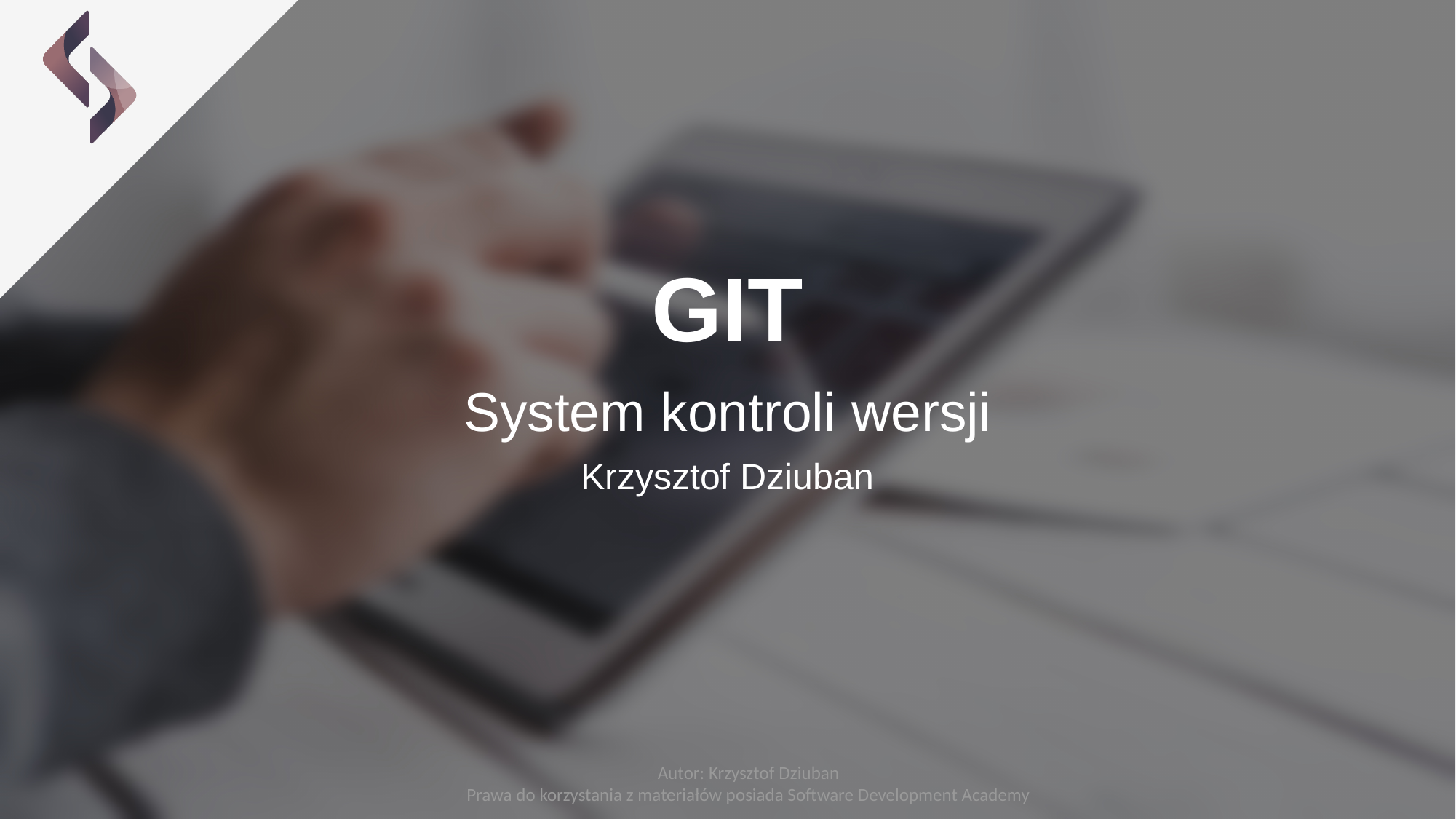

GIT
System kontroli wersji
Krzysztof Dziuban
Autor: Krzysztof Dziuban
Prawa do korzystania z materiałów posiada Software Development Academy